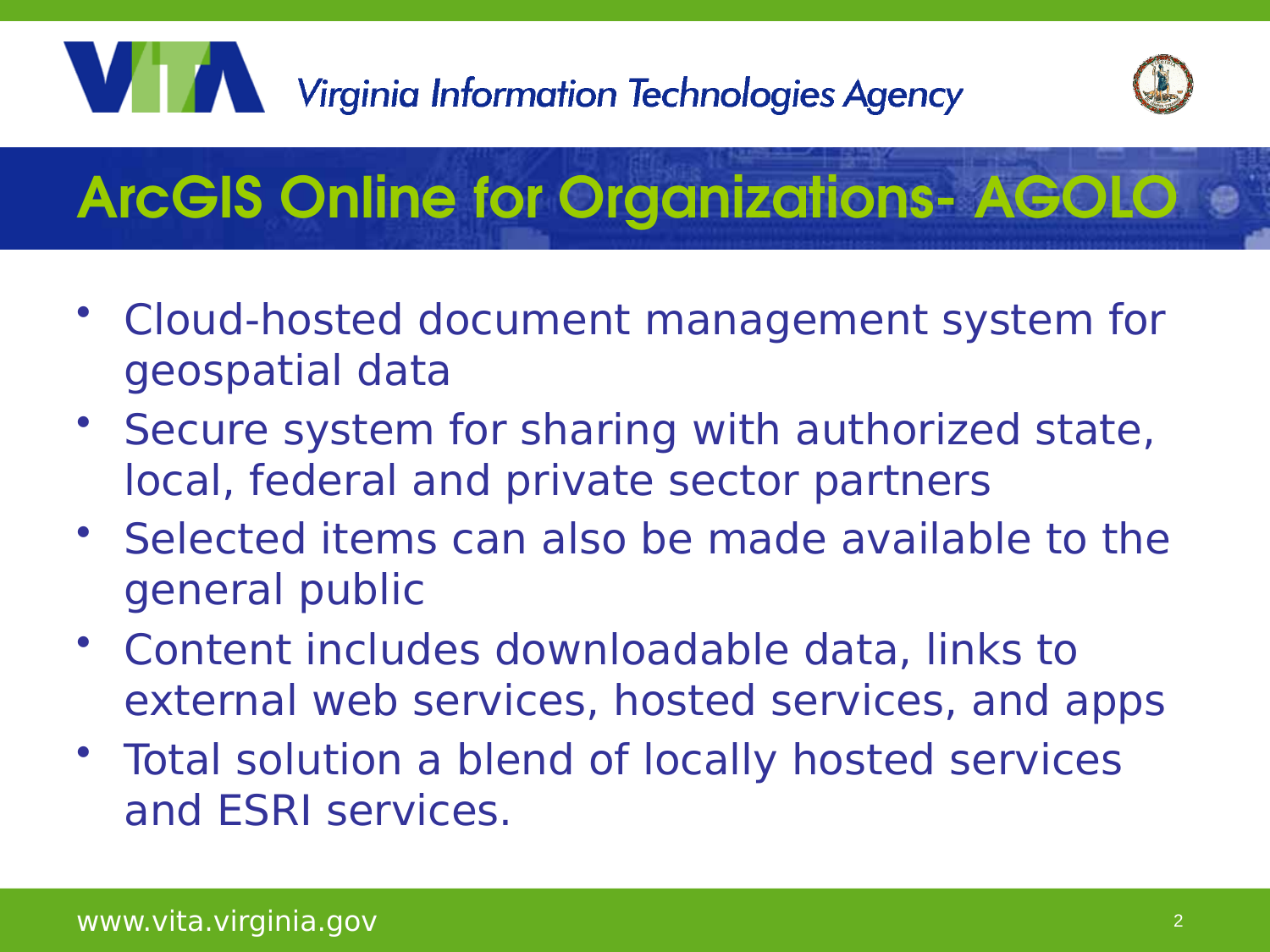

# ArcGIS Online for Organizations- AGOLO
Cloud-hosted document management system for geospatial data
Secure system for sharing with authorized state, local, federal and private sector partners
Selected items can also be made available to the general public
Content includes downloadable data, links to external web services, hosted services, and apps
Total solution a blend of locally hosted services and ESRI services.

www.vita.virginia.gov